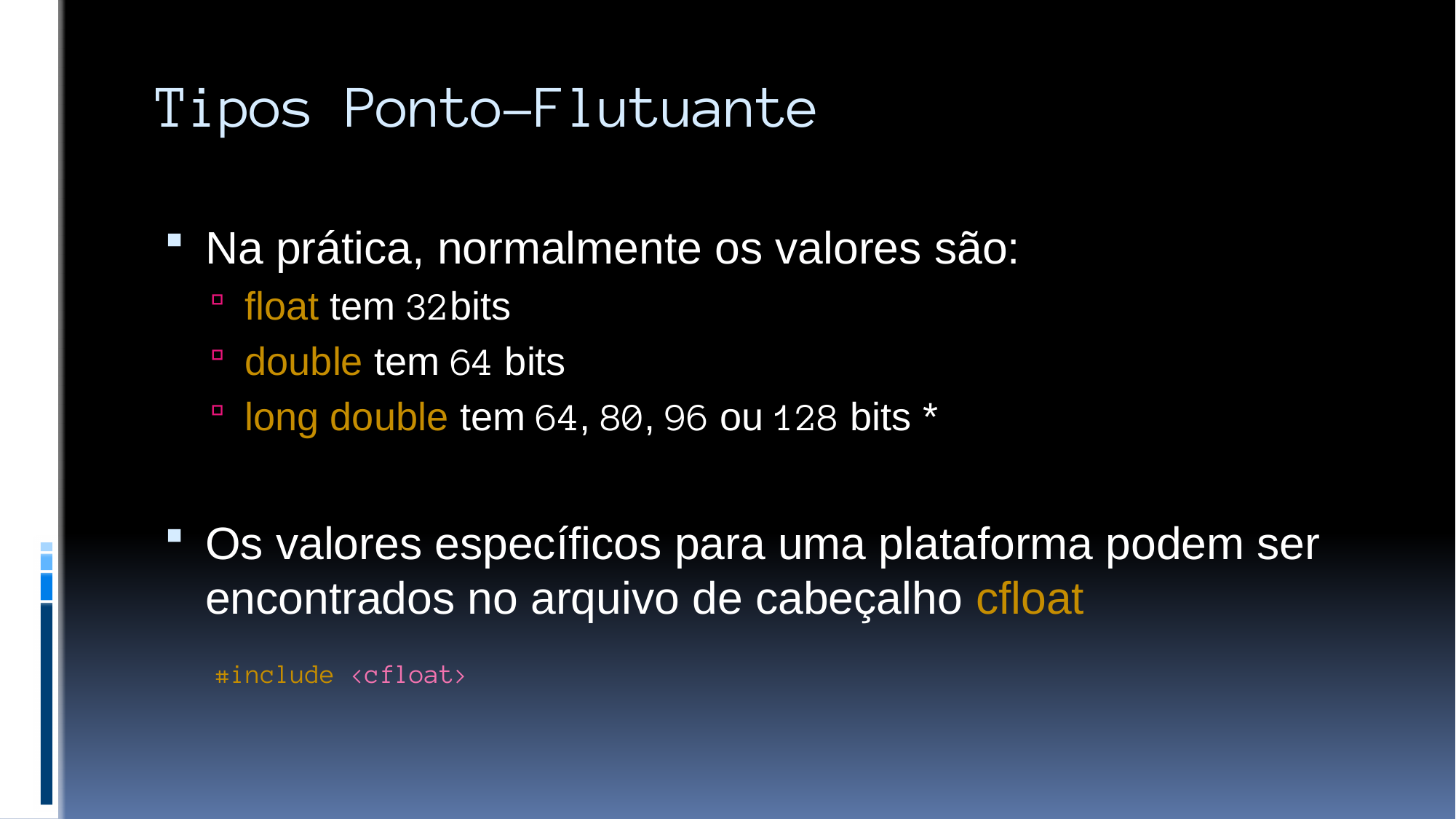

# Tipos Ponto-Flutuante
Na prática, normalmente os valores são:
float tem 32bits
double tem 64 bits
long double tem 64, 80, 96 ou 128 bits *

Os valores específicos para uma plataforma podem ser encontrados no arquivo de cabeçalho cfloat
#include <cfloat>